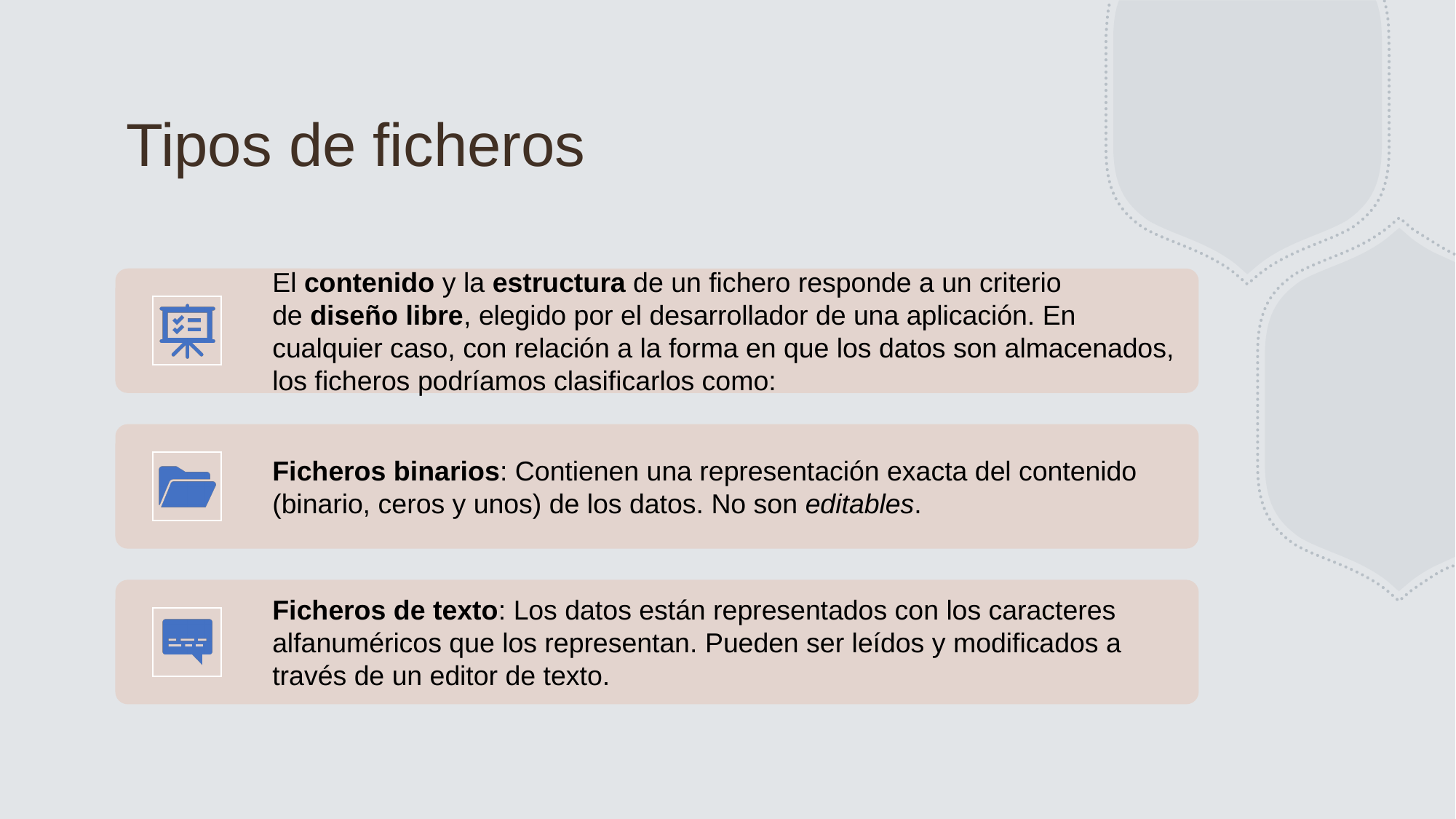

# Tipos de ficheros

El contenido y la estructura de un fichero responde a un criterio de diseño libre, elegido por el desarrollador de una aplicación. En cualquier caso, con relación a la forma en que los datos son almacenados, los ficheros podríamos clasificarlos como:
Ficheros binarios: Contienen una representación exacta del contenido (binario, ceros y unos) de los datos. No son editables.
Ficheros de texto: Los datos están representados con los caracteres alfanuméricos que los representan. Pueden ser leídos y modificados a través de un editor de texto.